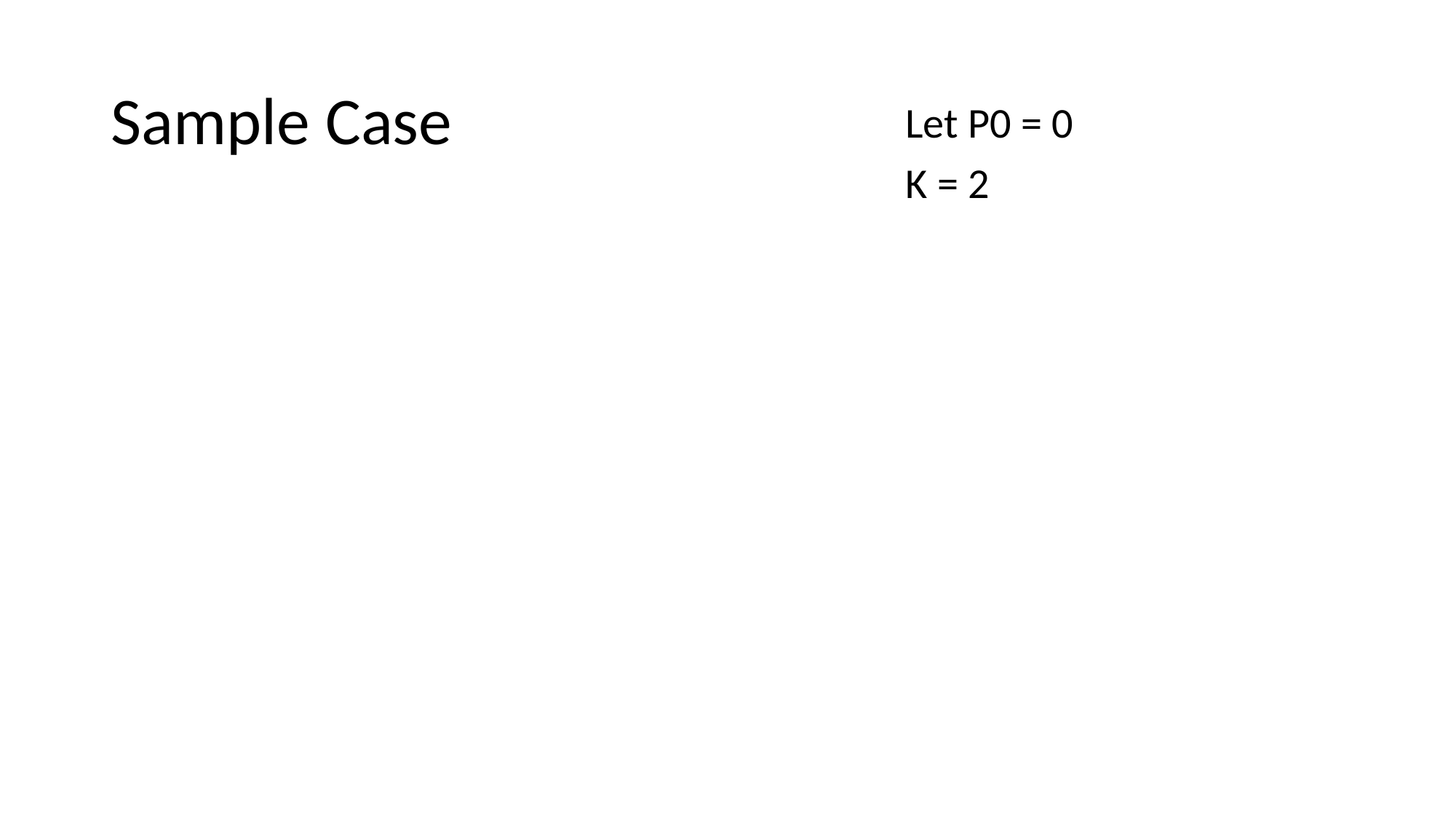

# Sample Case
Let P0 = 0
K = 2